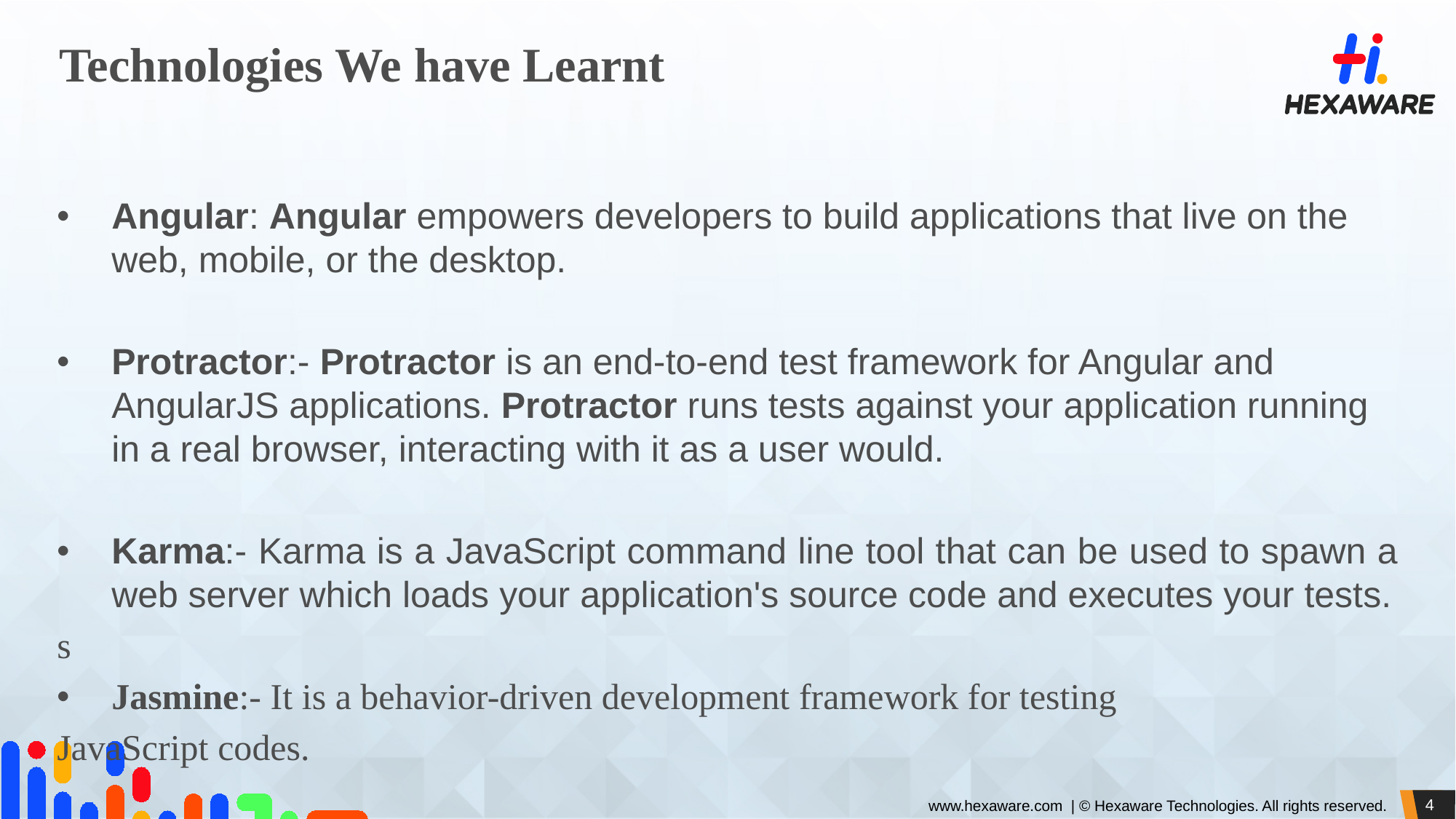

# Technologies We have Learnt
Angular: Angular empowers developers to build applications that live on the web, mobile, or the desktop.

Protractor:- Protractor is an end-to-end test framework for Angular and AngularJS applications. Protractor runs tests against your application running in a real browser, interacting with it as a user would.

Karma:- Karma is a JavaScript command line tool that can be used to spawn a web server which loads your application's source code and executes your tests.
s
Jasmine:- It is a behavior-driven development framework for testing
JavaScript codes.